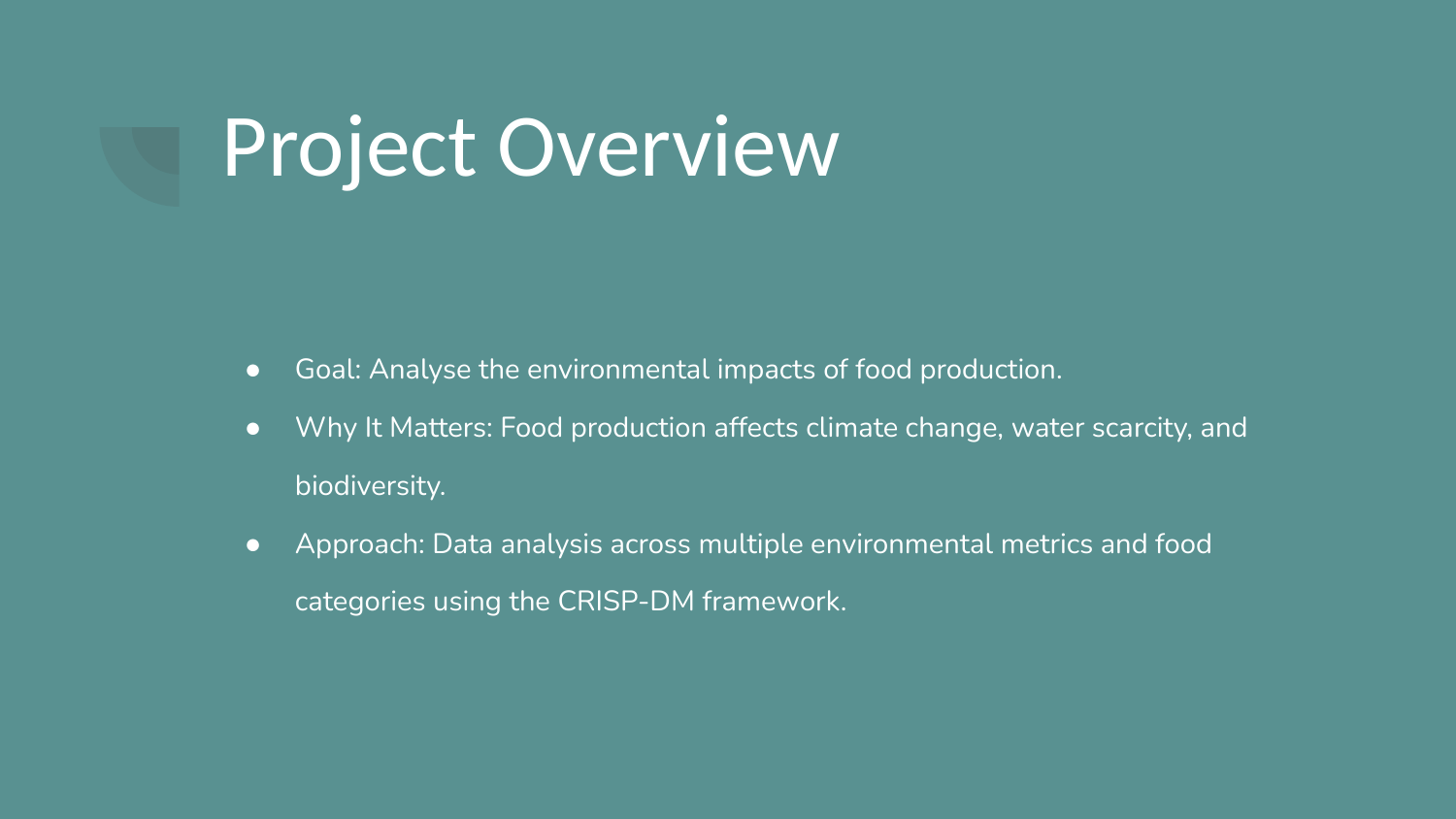

# Project Overview
Goal: Analyse the environmental impacts of food production.
Why It Matters: Food production affects climate change, water scarcity, and biodiversity.
Approach: Data analysis across multiple environmental metrics and food categories using the CRISP-DM framework.